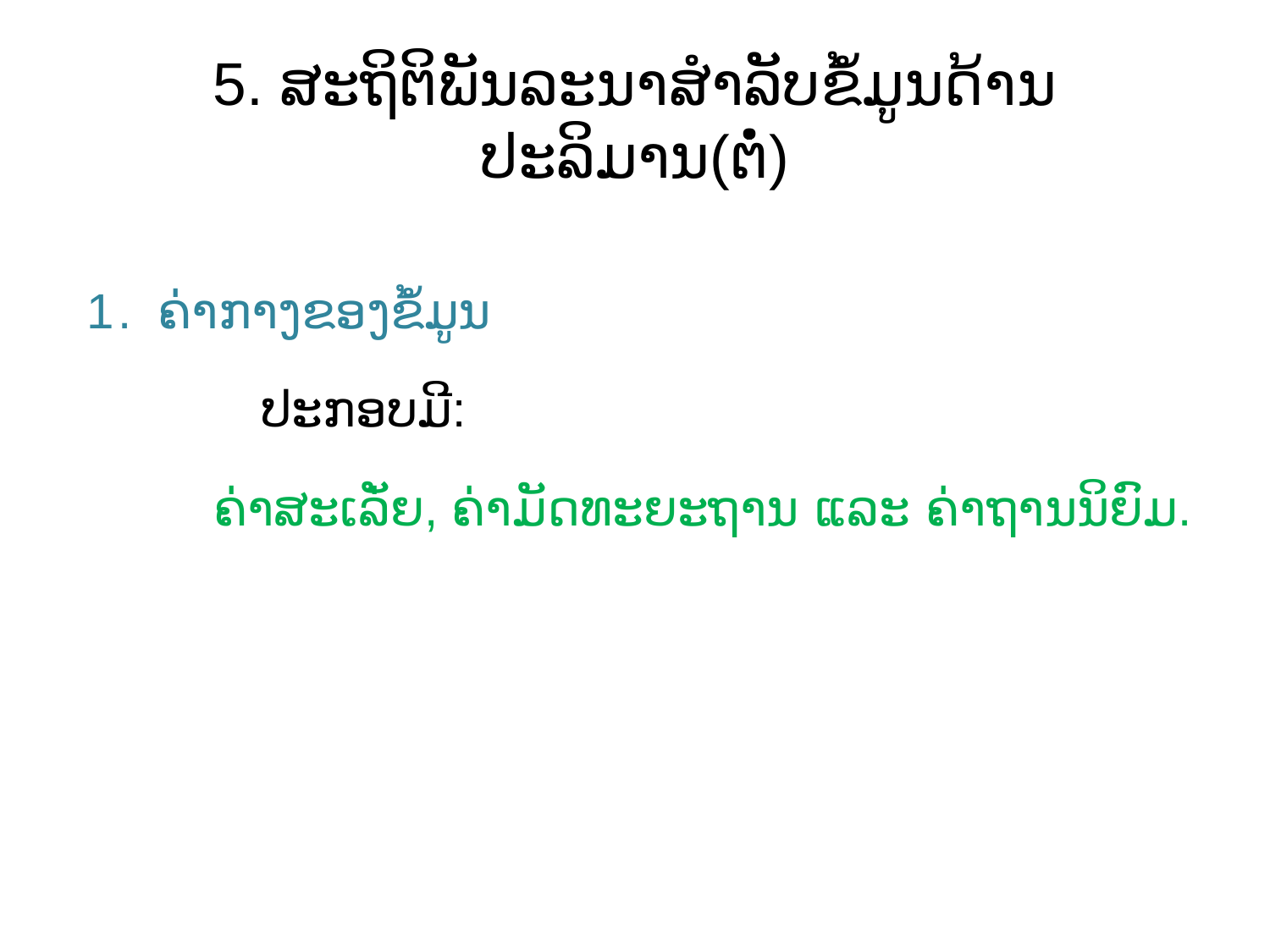

# 5. ສະຖິຕິພັນລະນາສໍາລັບຂໍ້ມູນດ້ານປະລິມານ(ຕໍ່)
ຄ່າກາງຂອງຂໍ້ມູນ
	   ປະກອບມີ:
	ຄ່າສະເລັ່ຍ, ຄ່າມັດທະຍະຖານ ແລະ ຄ່າຖານນິຍົມ.